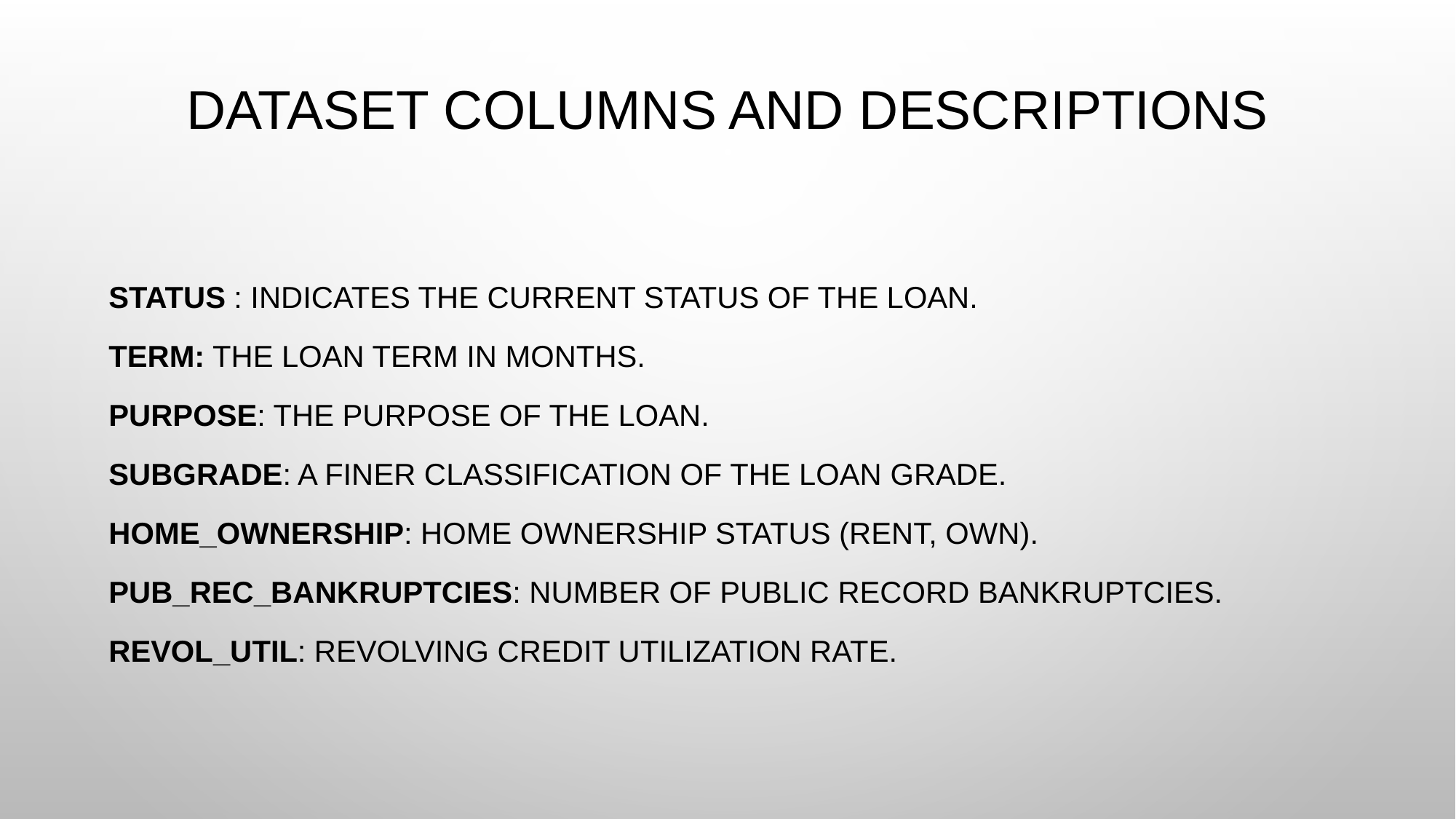

# Dataset Columns and Descriptions
Status : Indicates the current status of the loan.
Term: The loan term in months.
Purpose: The purpose of the loan.
Subgrade: A finer classification of the loan grade.
Home_ownership: Home ownership status (Rent, Own).
pub_rec_bankruptcies: Number of public record bankruptcies.
revol_util: Revolving credit utilization rate.